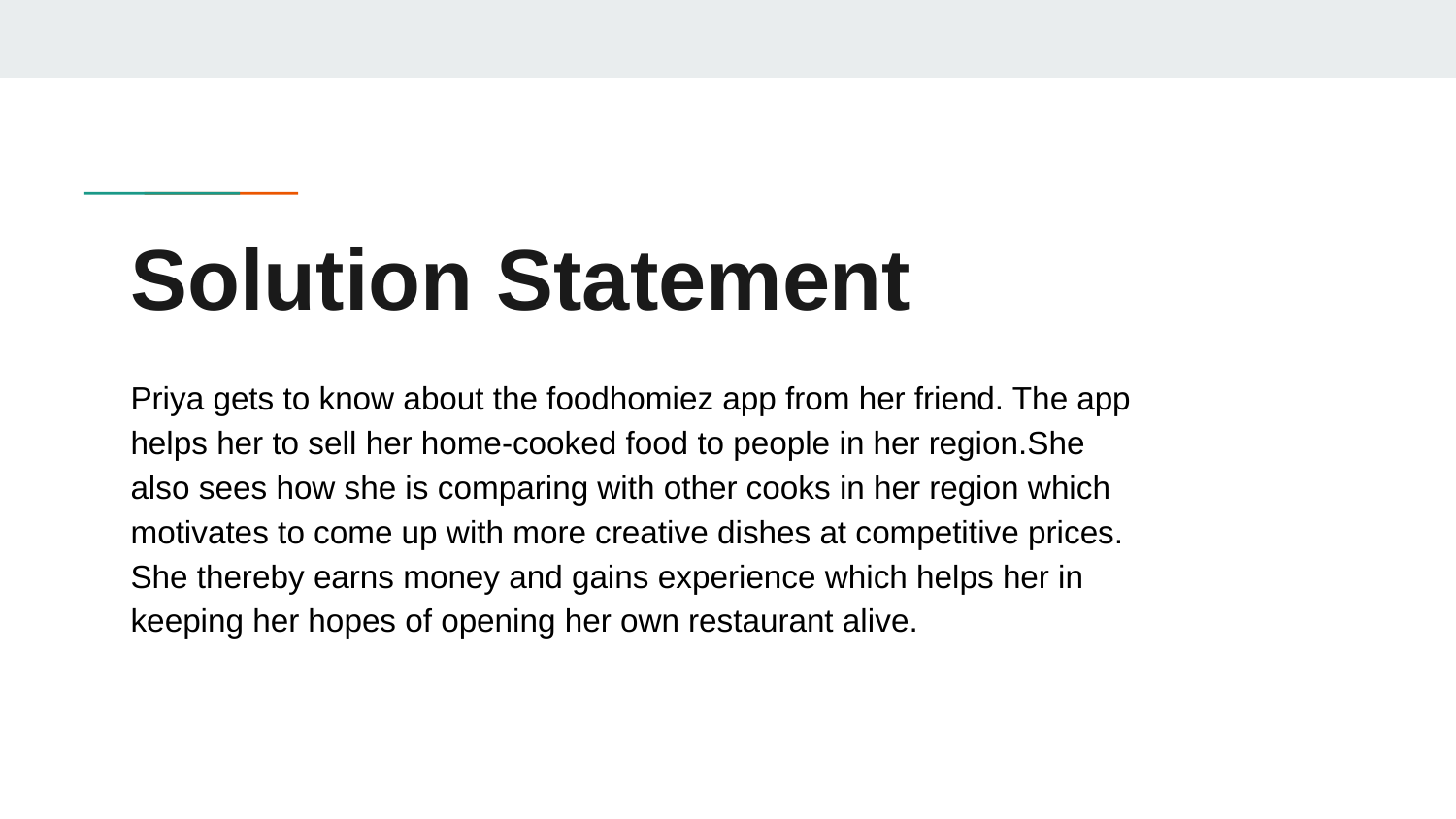

# Solution Statement
Priya gets to know about the foodhomiez app from her friend. The app helps her to sell her home-cooked food to people in her region.She also sees how she is comparing with other cooks in her region which motivates to come up with more creative dishes at competitive prices. She thereby earns money and gains experience which helps her in keeping her hopes of opening her own restaurant alive.